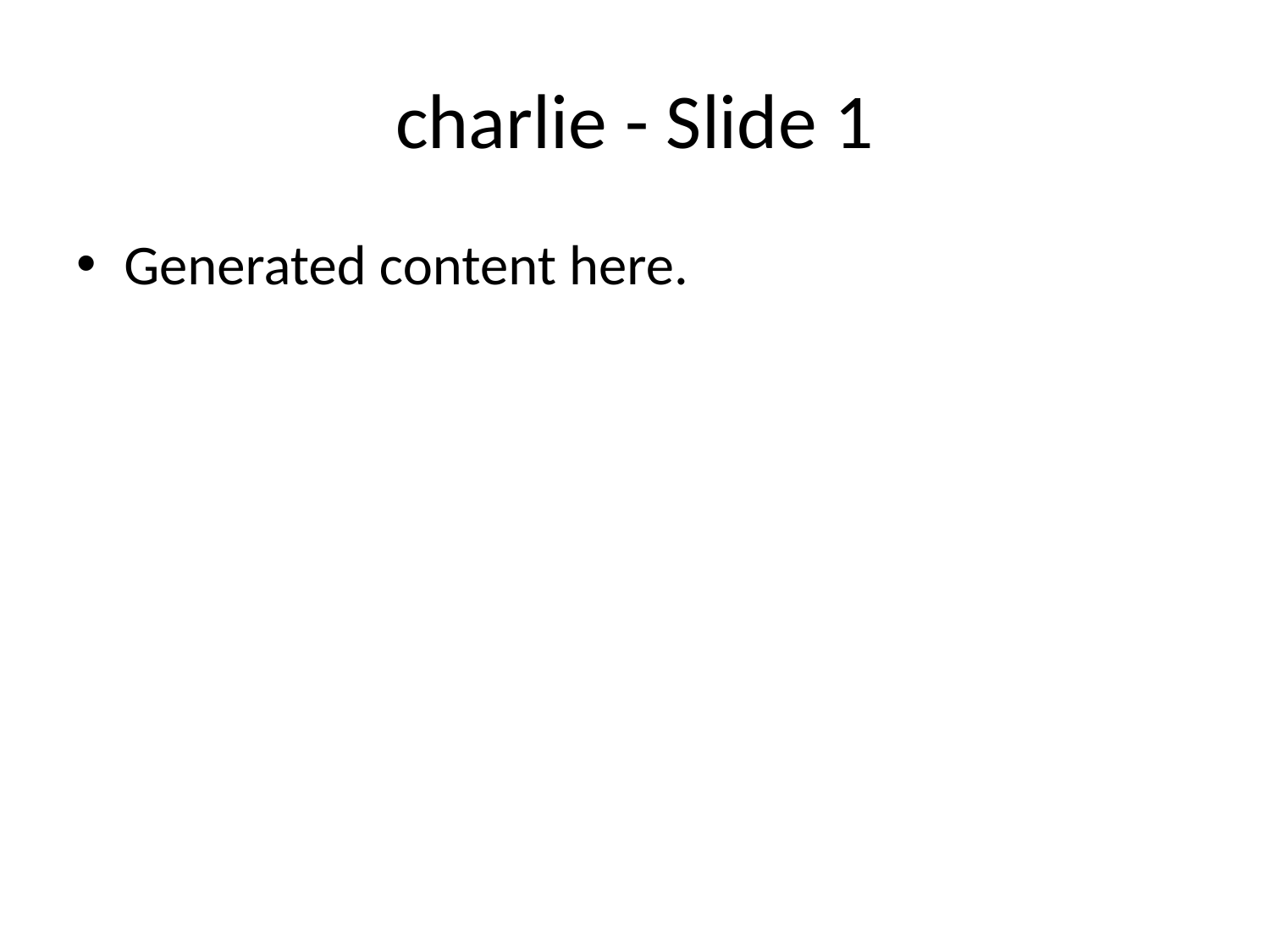

# charlie - Slide 1
Generated content here.